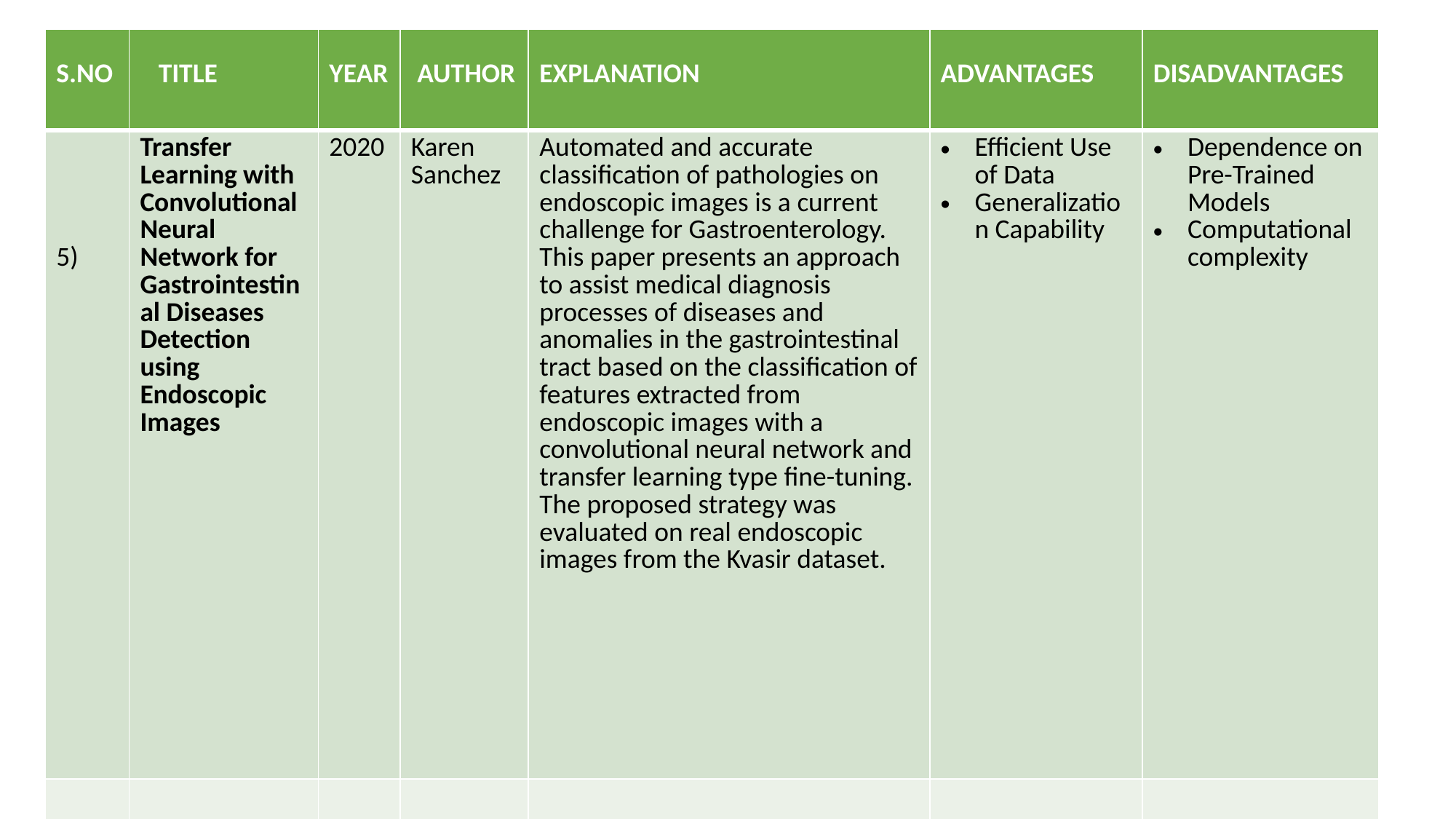

| S.NO | TITLE | YEAR | AUTHOR | EXPLANATION | ADVANTAGES | DISADVANTAGES |
| --- | --- | --- | --- | --- | --- | --- |
| 5) | Transfer Learning with Convolutional Neural Network for Gastrointestinal Diseases Detection using Endoscopic Images | 2020 | Karen Sanchez | Automated and accurate classification of pathologies on endoscopic images is a current challenge for Gastroenterology. This paper presents an approach to assist medical diagnosis processes of diseases and anomalies in the gastrointestinal tract based on the classification of features extracted from endoscopic images with a convolutional neural network and transfer learning type fine-tuning. The proposed strategy was evaluated on real endoscopic images from the Kvasir dataset. | Efficient Use of Data Generalization Capability | Dependence on Pre-Trained Models Computational complexity |
|  |  |  |  |  |  |  |